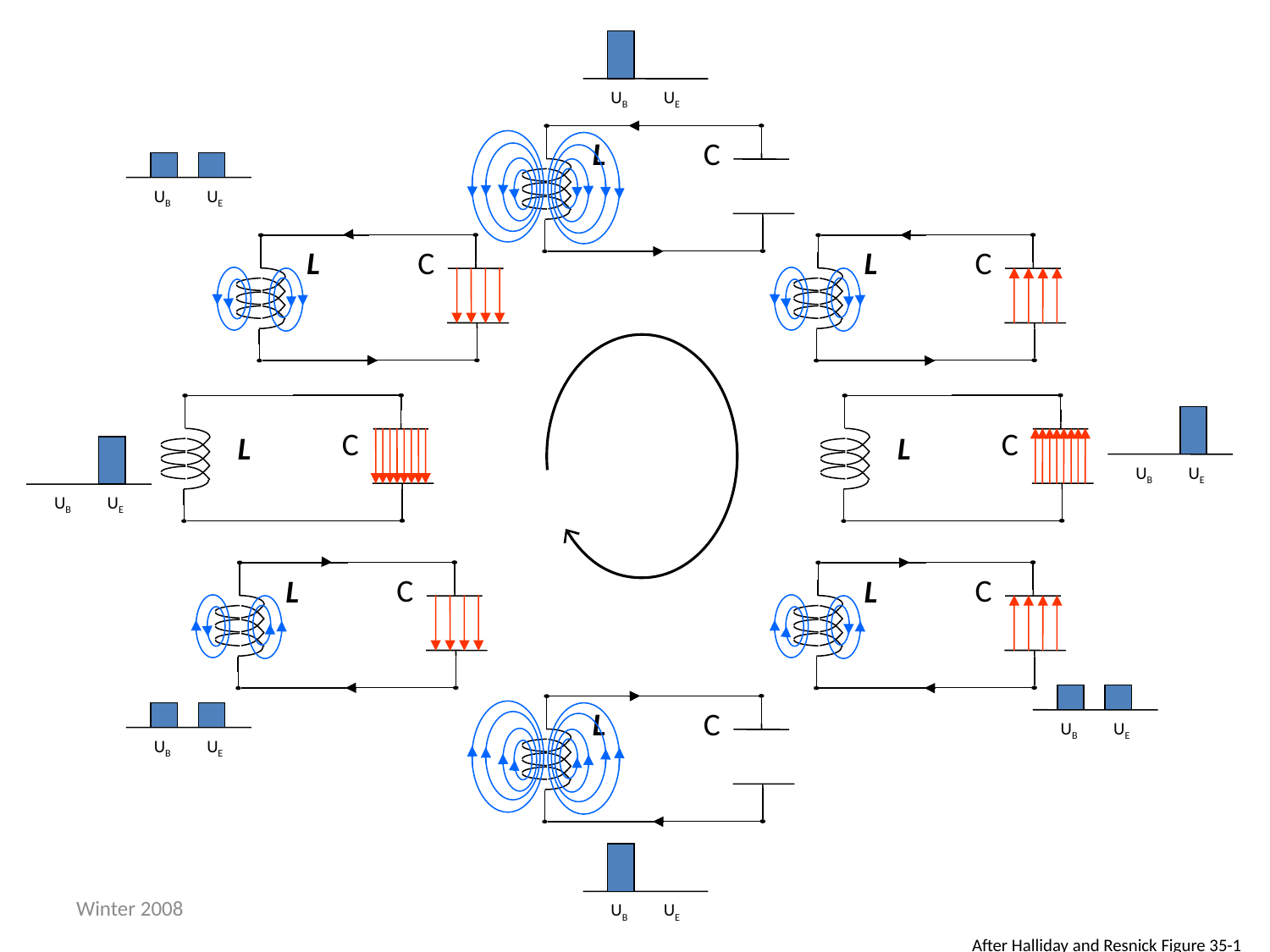

UB
UE

C
L

UB
UE

UB
UE

C
L

C
L

C
L

C
L

UB
UE

UB
UE

C
L

C
L

UB
UE

C
L

UB
UE

UB
UE
After Halliday and Resnick Figure 35-1
Winter 2008
R. Todd Lines